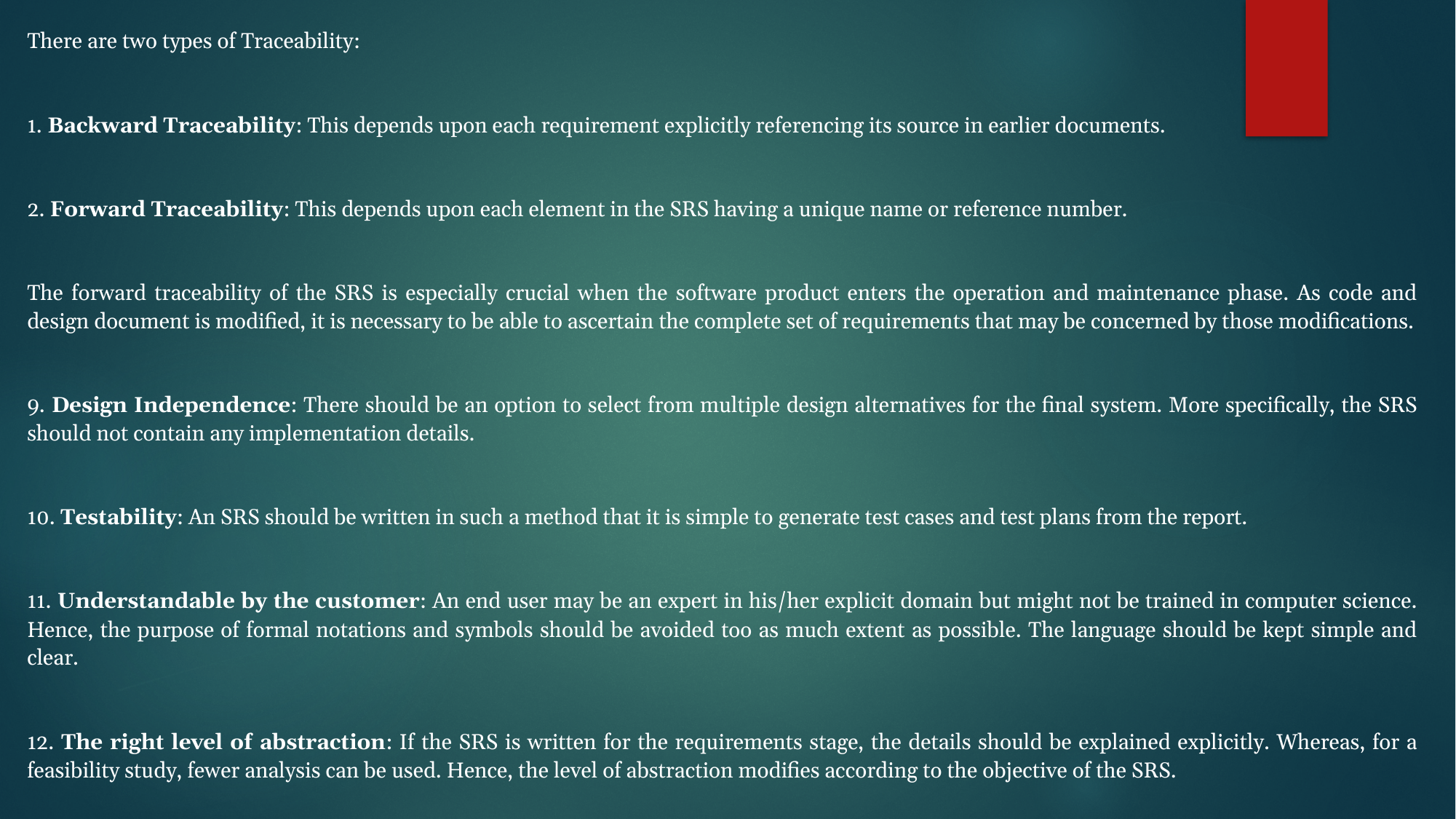

There are two types of Traceability:

1. Backward Traceability: This depends upon each requirement explicitly referencing its source in earlier documents.

2. Forward Traceability: This depends upon each element in the SRS having a unique name or reference number.

The forward traceability of the SRS is especially crucial when the software product enters the operation and maintenance phase. As code and design document is modified, it is necessary to be able to ascertain the complete set of requirements that may be concerned by those modifications.

9. Design Independence: There should be an option to select from multiple design alternatives for the final system. More specifically, the SRS should not contain any implementation details.

10. Testability: An SRS should be written in such a method that it is simple to generate test cases and test plans from the report.

11. Understandable by the customer: An end user may be an expert in his/her explicit domain but might not be trained in computer science. Hence, the purpose of formal notations and symbols should be avoided too as much extent as possible. The language should be kept simple and clear.

12. The right level of abstraction: If the SRS is written for the requirements stage, the details should be explained explicitly. Whereas, for a feasibility study, fewer analysis can be used. Hence, the level of abstraction modifies according to the objective of the SRS.